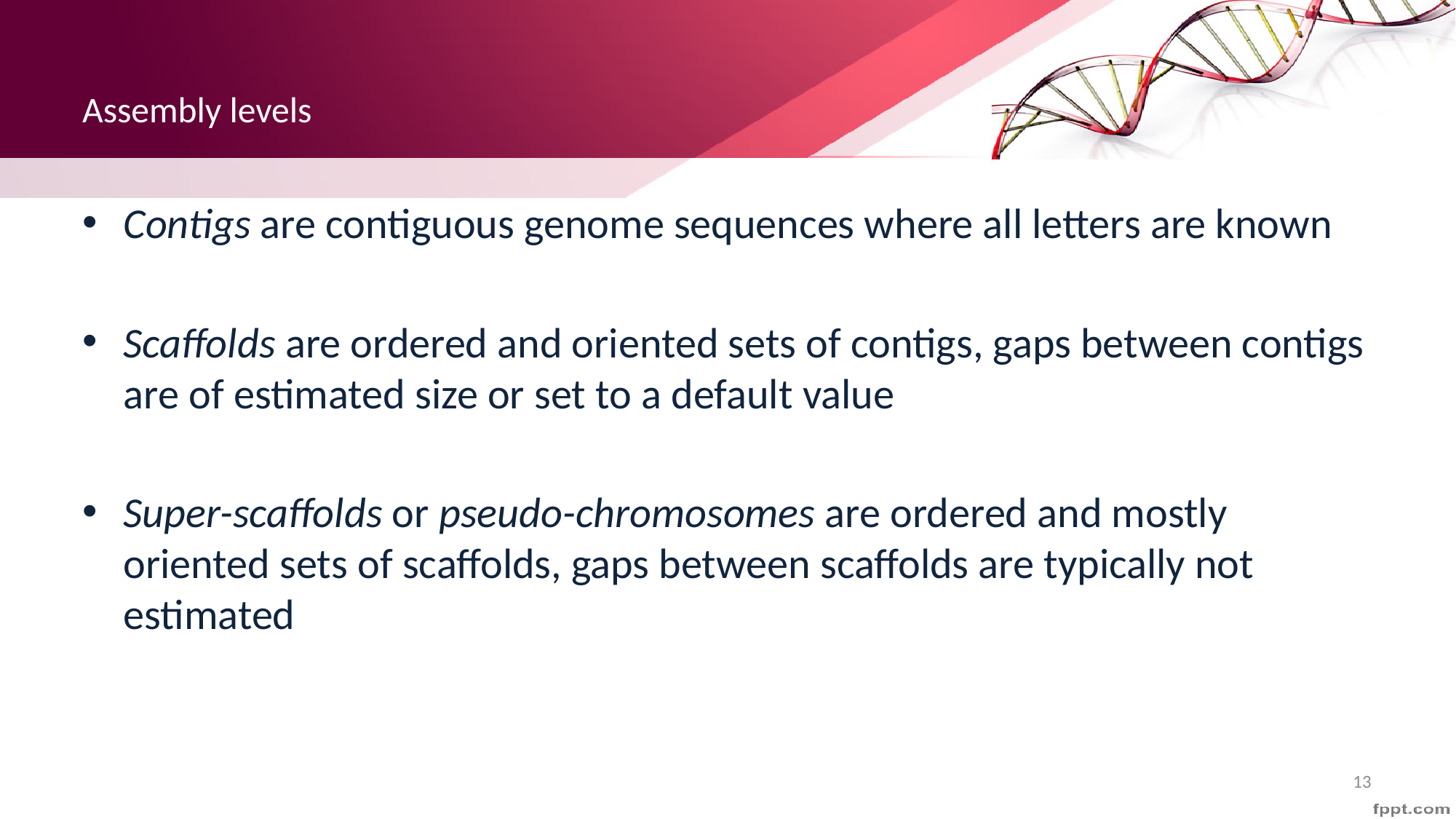

# Assembly levels
Contigs are contiguous genome sequences where all letters are known

Scaffolds are ordered and oriented sets of contigs, gaps between contigs are of estimated size or set to a default value

Super-scaffolds or pseudo-chromosomes are ordered and mostly oriented sets of scaffolds, gaps between scaffolds are typically not estimated
13